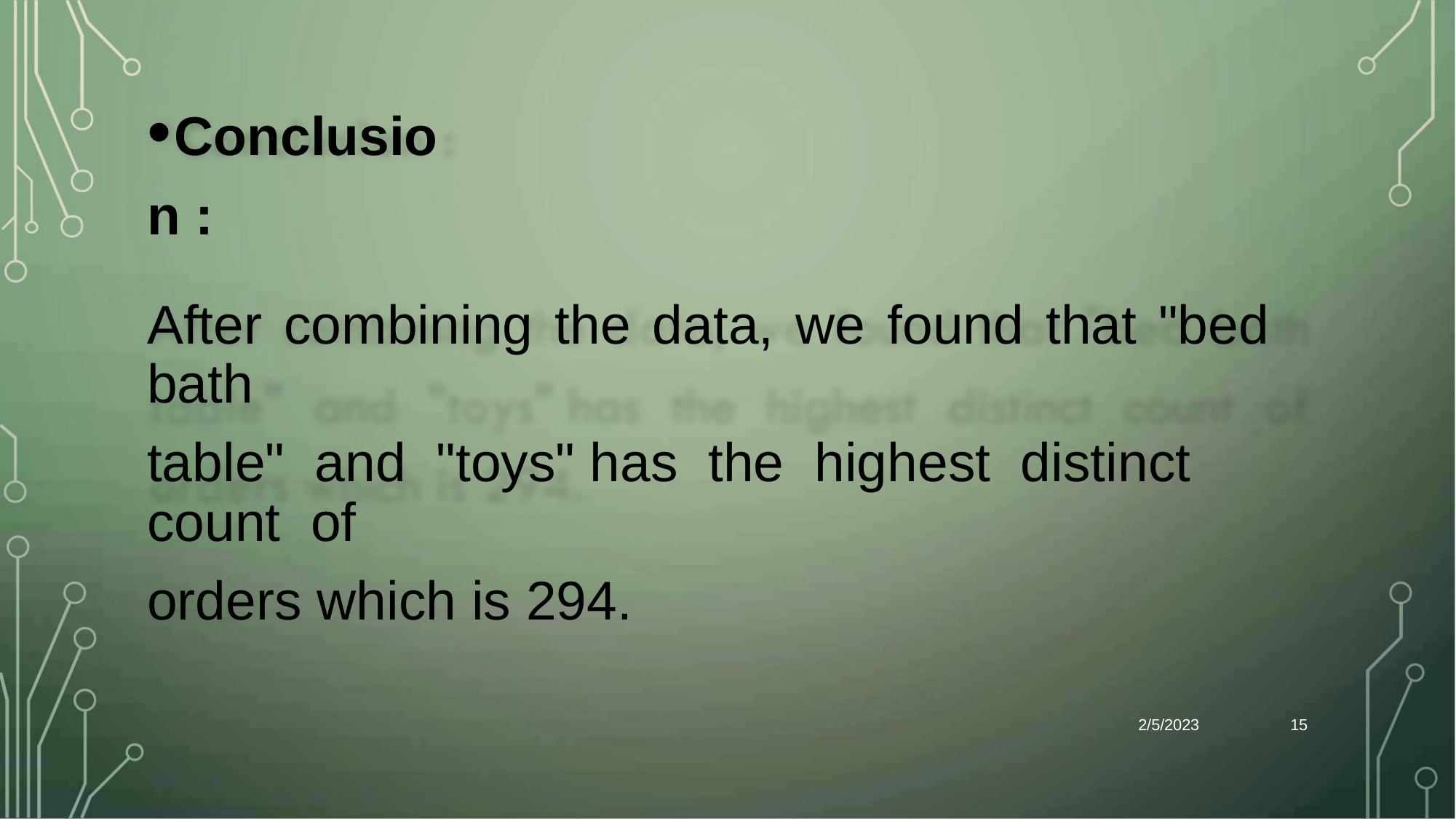

•Conclusion :
After combining the data, we found that "bed bath
table" and "toys" has the highest distinct count of
orders which is 294.
15
2/5/2023